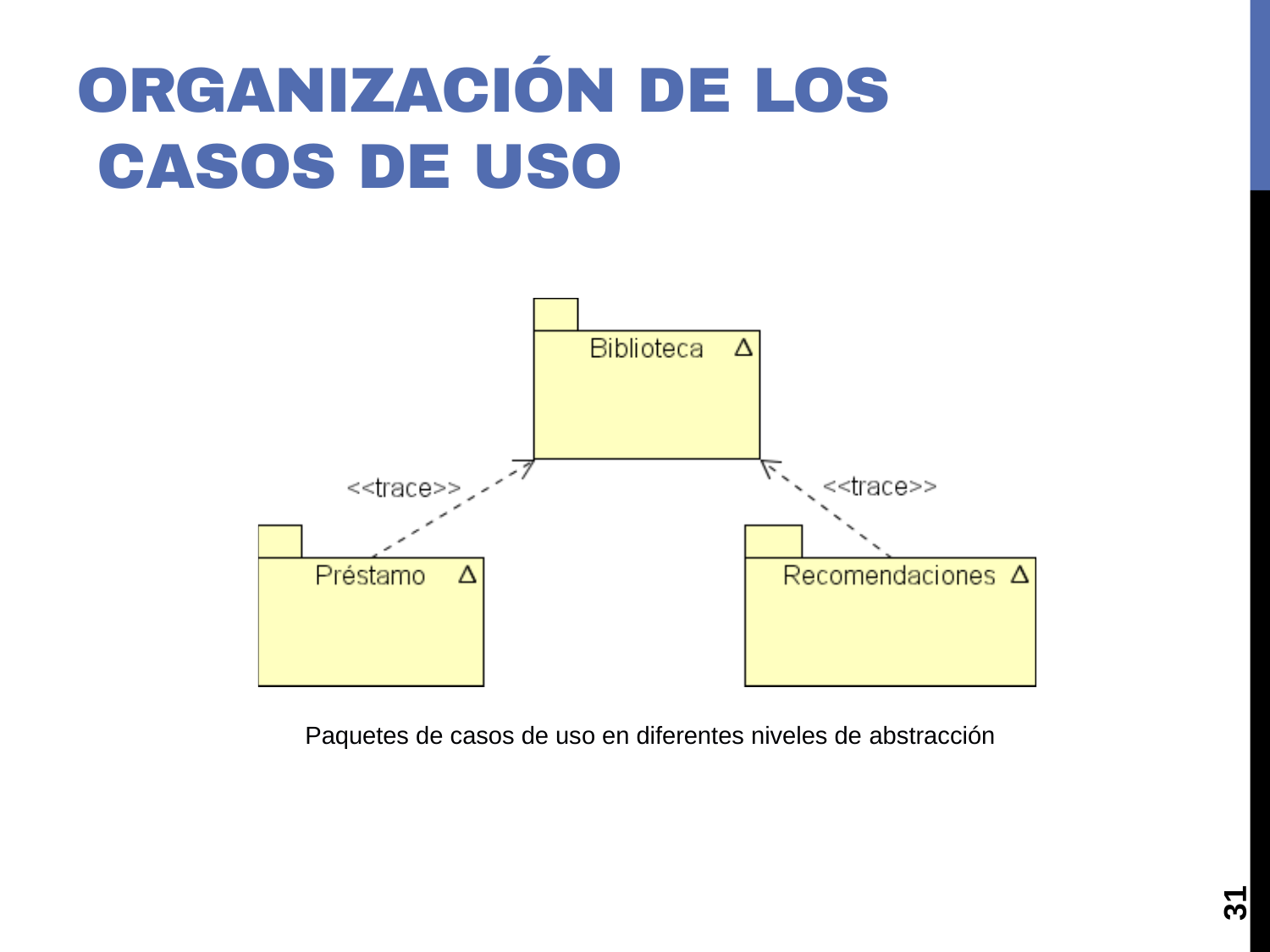

# ORGANIZACIÓN DE LOS  CASOS DE USO

Paquetes de casos de uso en diferentes niveles de abstracción
31